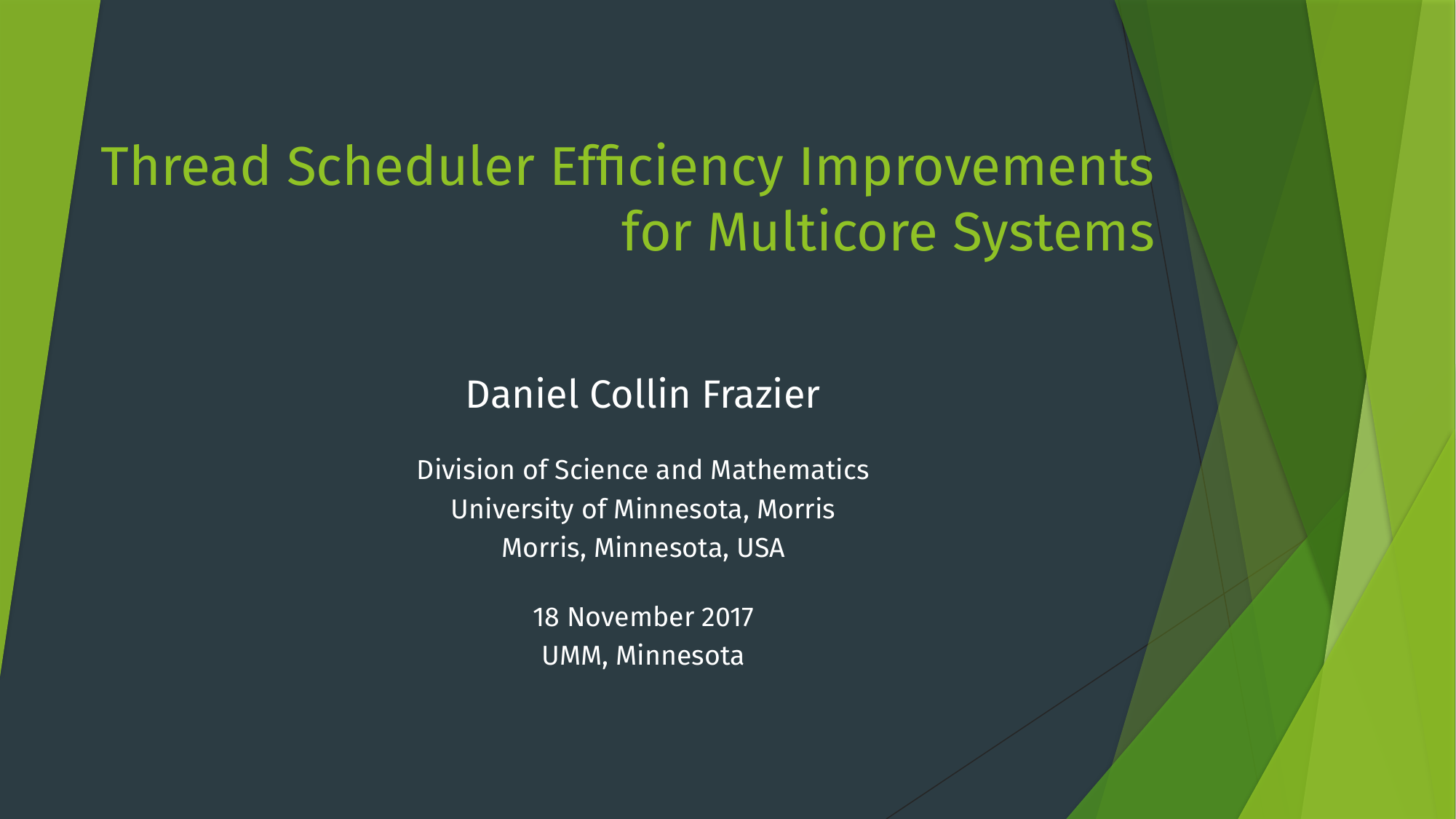

# Thread Scheduler Efficiency Improvements for Multicore Systems
Daniel Collin Frazier
Division of Science and Mathematics
University of Minnesota, Morris
Morris, Minnesota, USA
18 November 2017
UMM, Minnesota